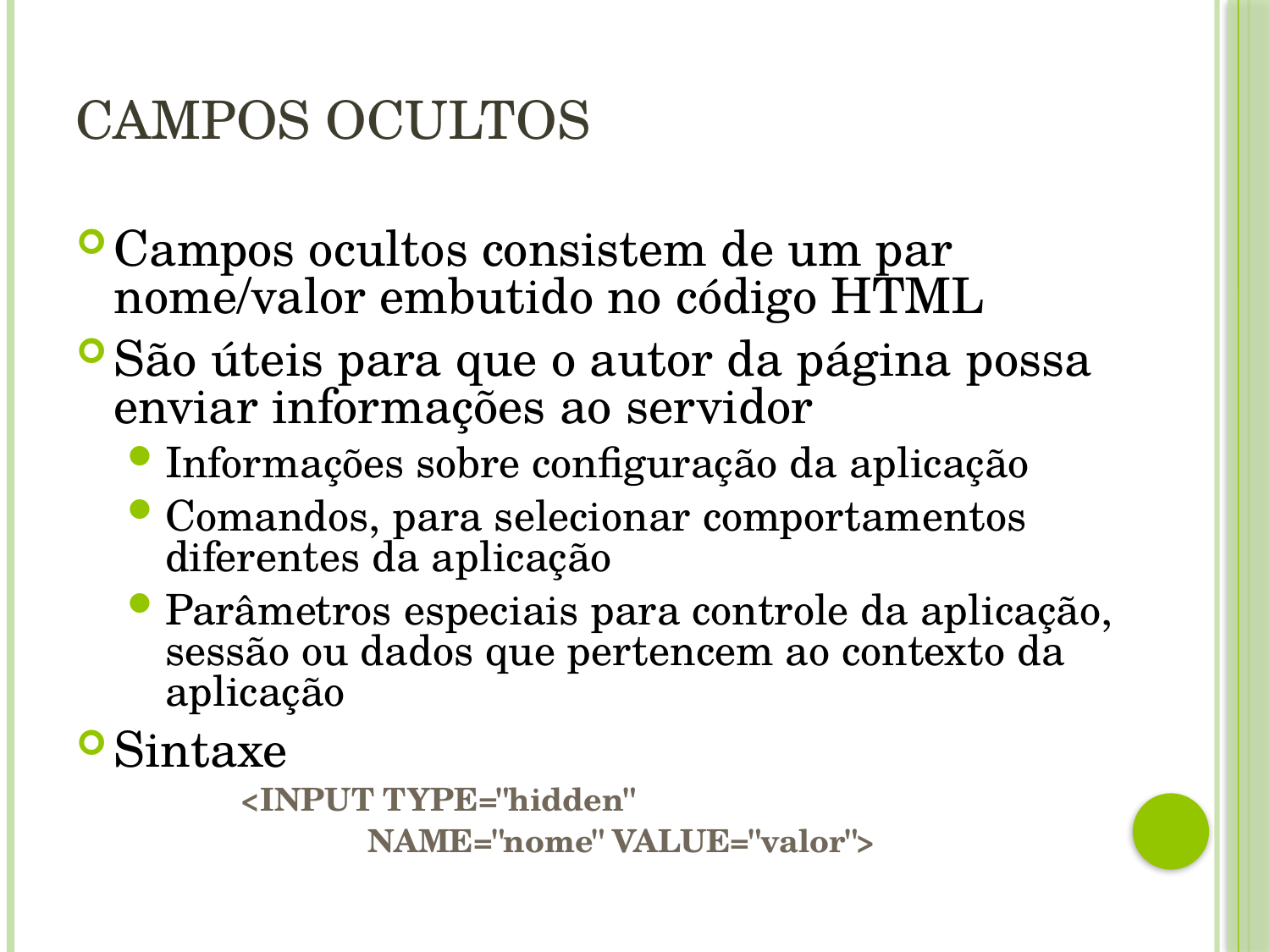

# Campos ocultos
Campos ocultos consistem de um par nome/valor embutido no código HTML
São úteis para que o autor da página possa enviar informações ao servidor
Informações sobre configuração da aplicação
Comandos, para selecionar comportamentos diferentes da aplicação
Parâmetros especiais para controle da aplicação, sessão ou dados que pertencem ao contexto da aplicação
Sintaxe
		<INPUT TYPE="hidden"
			NAME="nome" VALUE="valor">